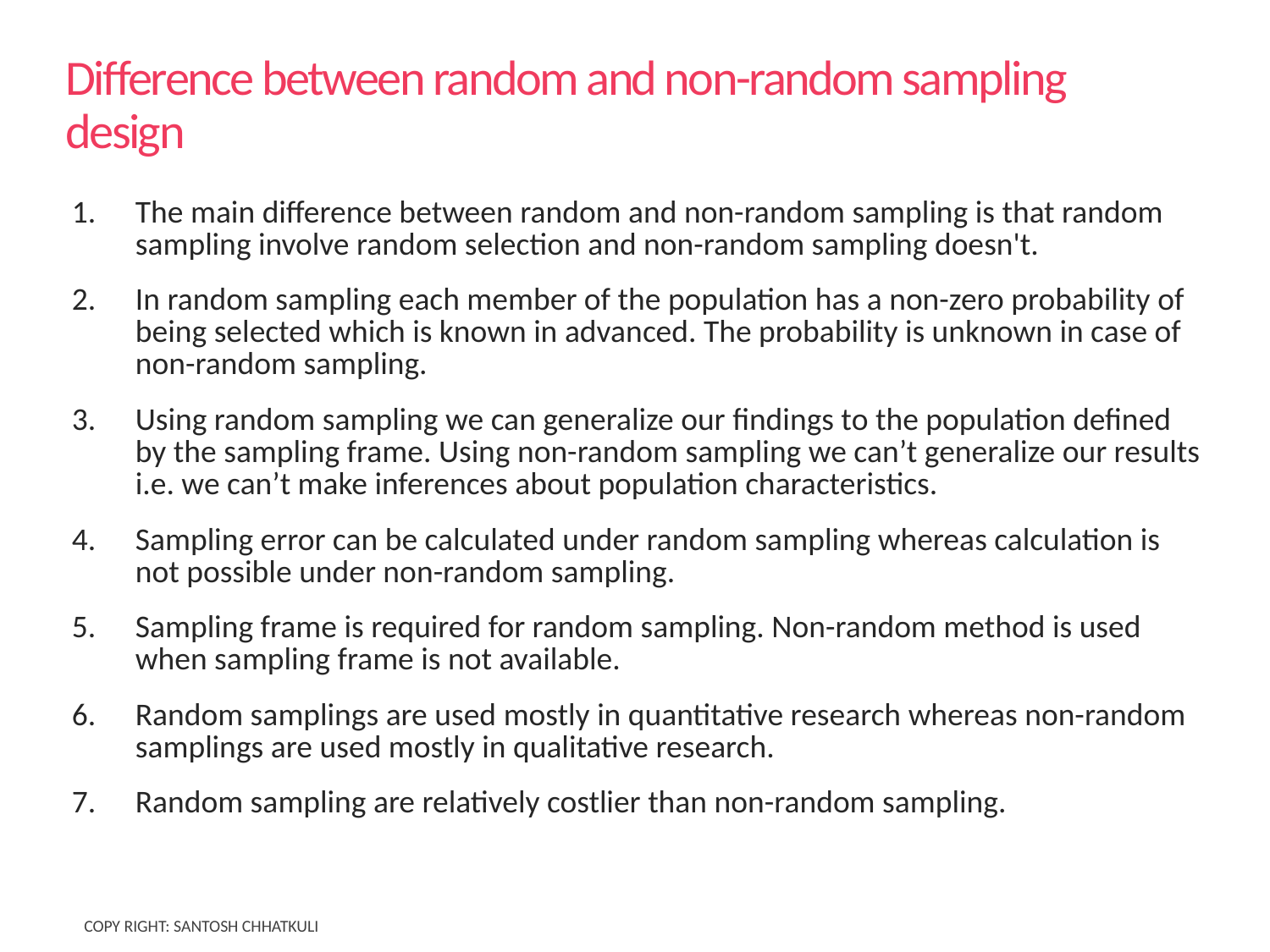

# Difference between random and non-random sampling design
The main difference between random and non-random sampling is that random sampling involve random selection and non-random sampling doesn't.
In random sampling each member of the population has a non-zero probability of being selected which is known in advanced. The probability is unknown in case of non-random sampling.
Using random sampling we can generalize our findings to the population defined by the sampling frame. Using non-random sampling we can’t generalize our results i.e. we can’t make inferences about population characteristics.
Sampling error can be calculated under random sampling whereas calculation is not possible under non-random sampling.
Sampling frame is required for random sampling. Non-random method is used when sampling frame is not available.
Random samplings are used mostly in quantitative research whereas non-random samplings are used mostly in qualitative research.
Random sampling are relatively costlier than non-random sampling.

Copy Right: Santosh Chhatkuli